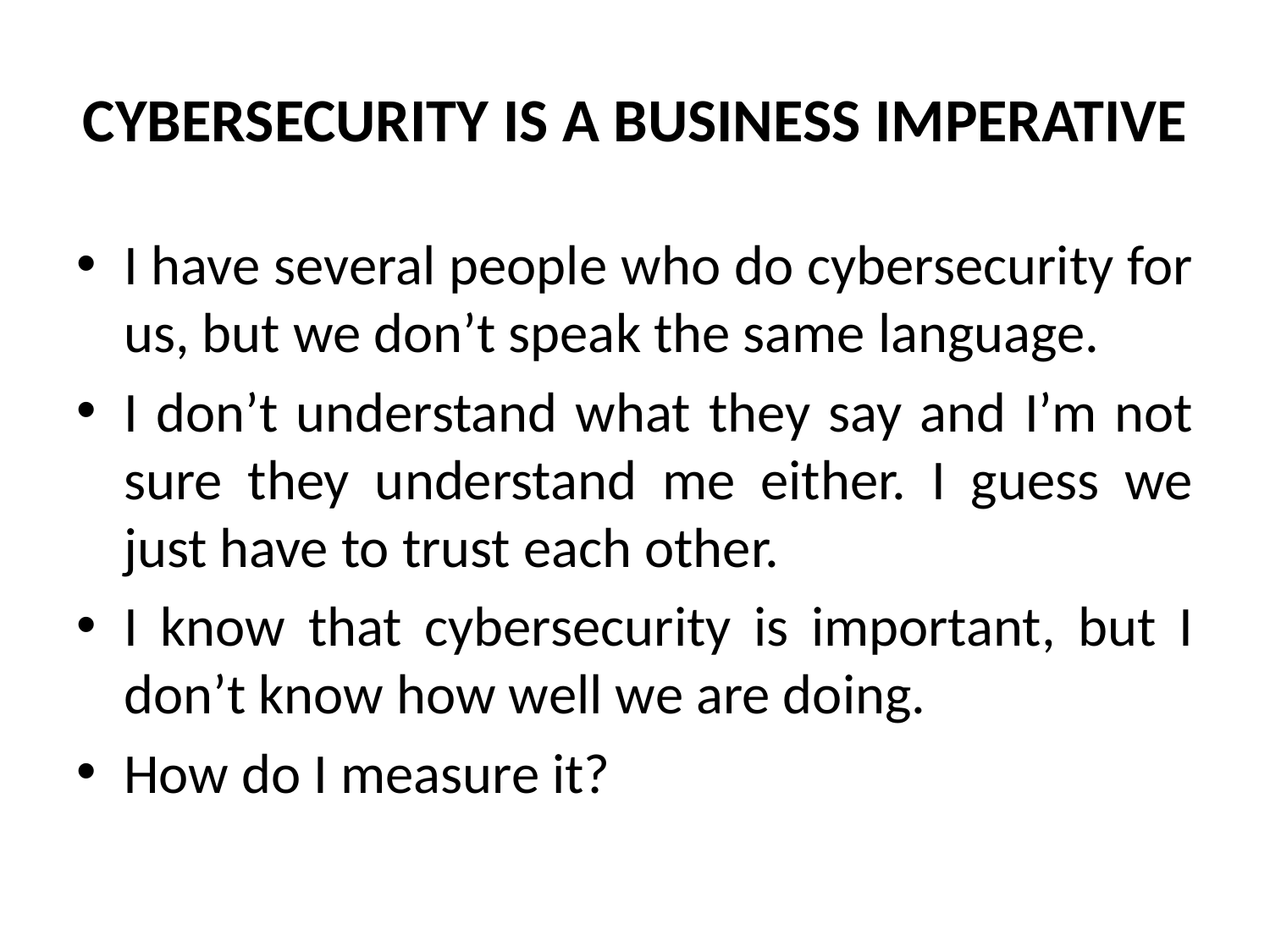

# CYBERSECURITY IS A BUSINESS IMPERATIVE
I have several people who do cybersecurity for us, but we don’t speak the same language.
I don’t understand what they say and I’m not sure they understand me either. I guess we just have to trust each other.
I know that cybersecurity is important, but I don’t know how well we are doing.
How do I measure it?